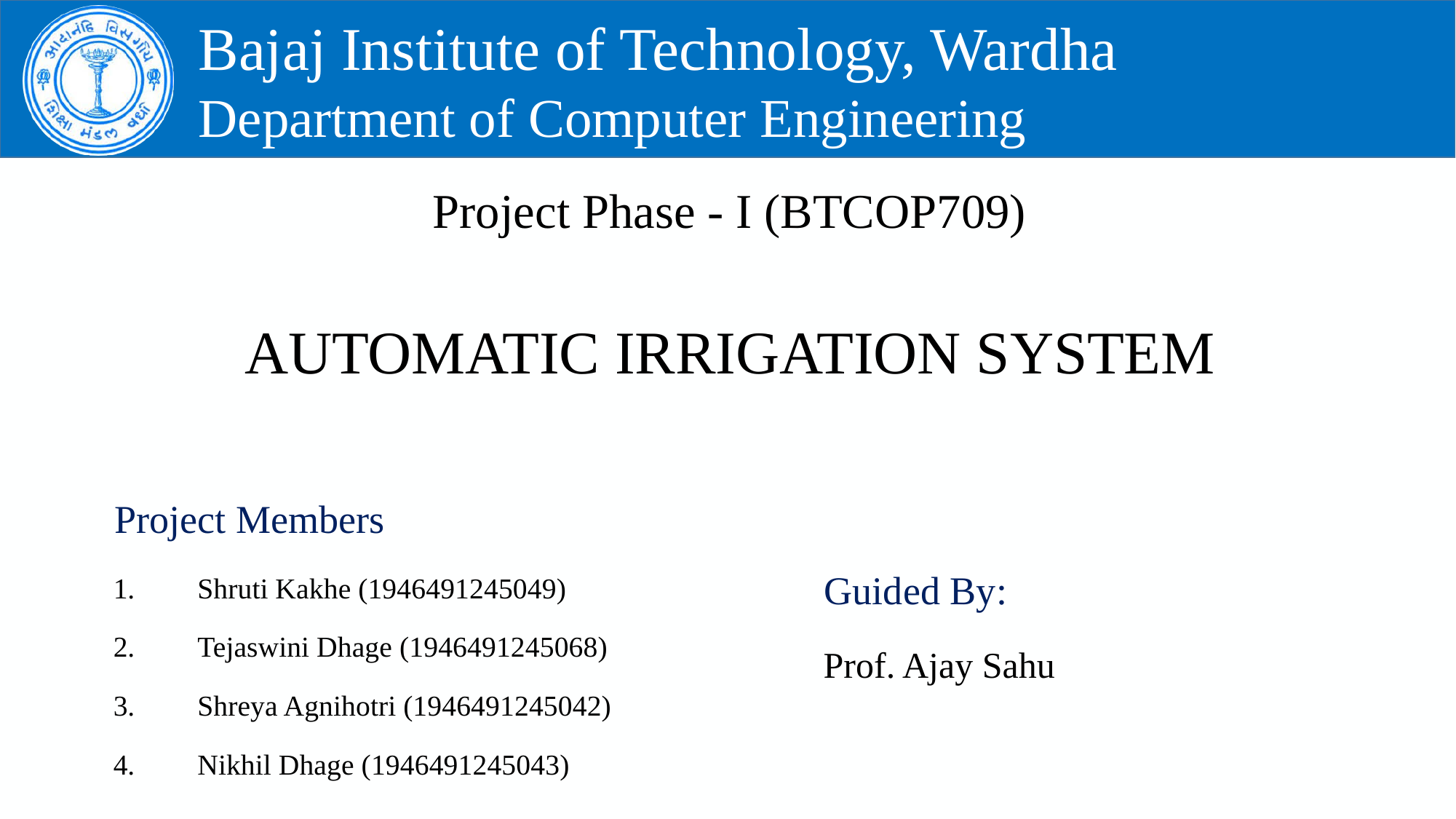

# AUTOMATIC IRRIGATION SYSTEM
Shruti Kakhe (1946491245049)
Tejaswini Dhage (1946491245068)
Shreya Agnihotri (1946491245042)
Nikhil Dhage (1946491245043)
Prof. Ajay Sahu